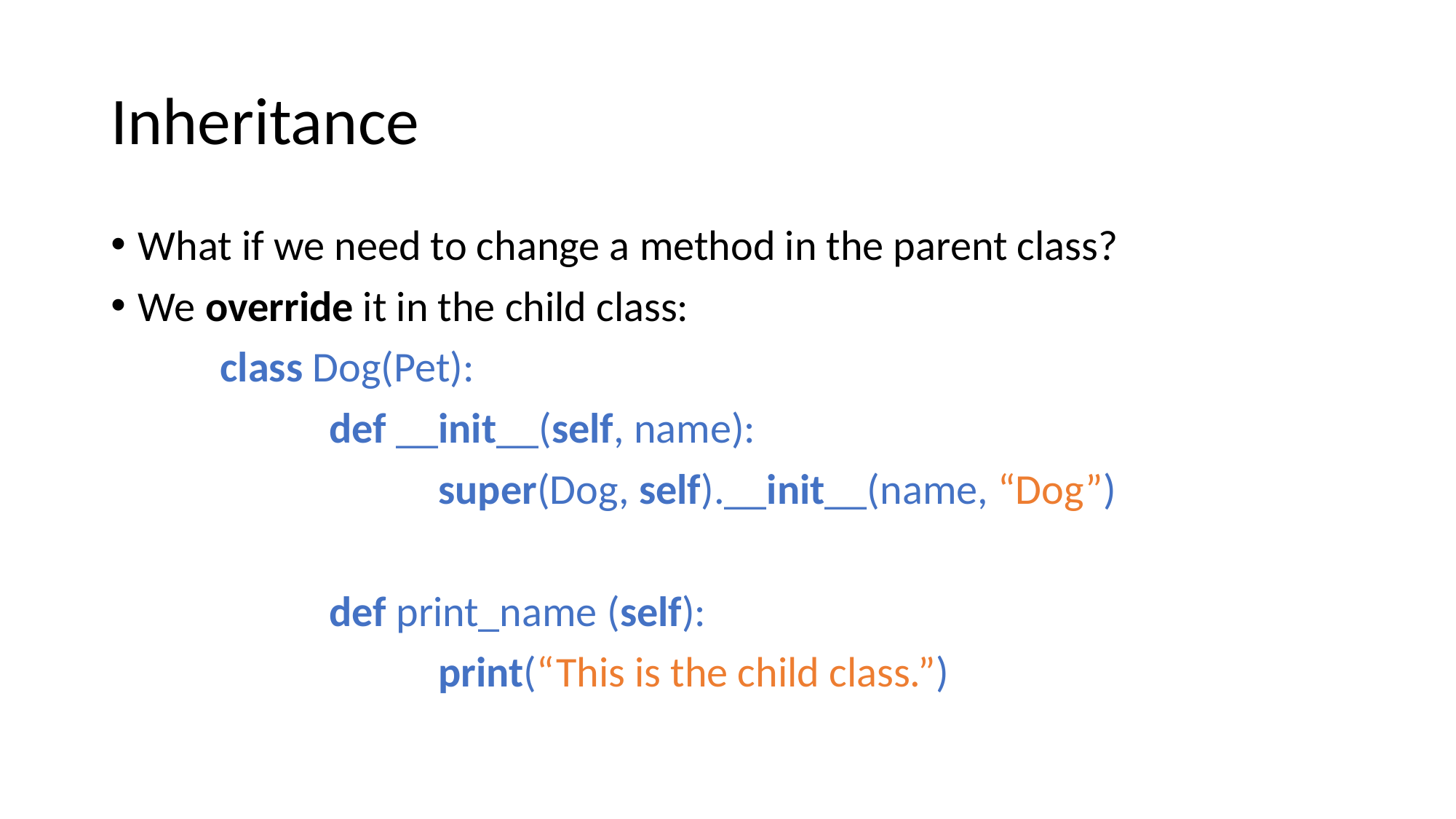

# Inheritance
What if we need to change a method in the parent class?
We override it in the child class:
	class Dog(Pet):
		def __init__(self, name):
			super(Dog, self).__init__(name, “Dog”)

		def print_name (self):
			print(“This is the child class.”)